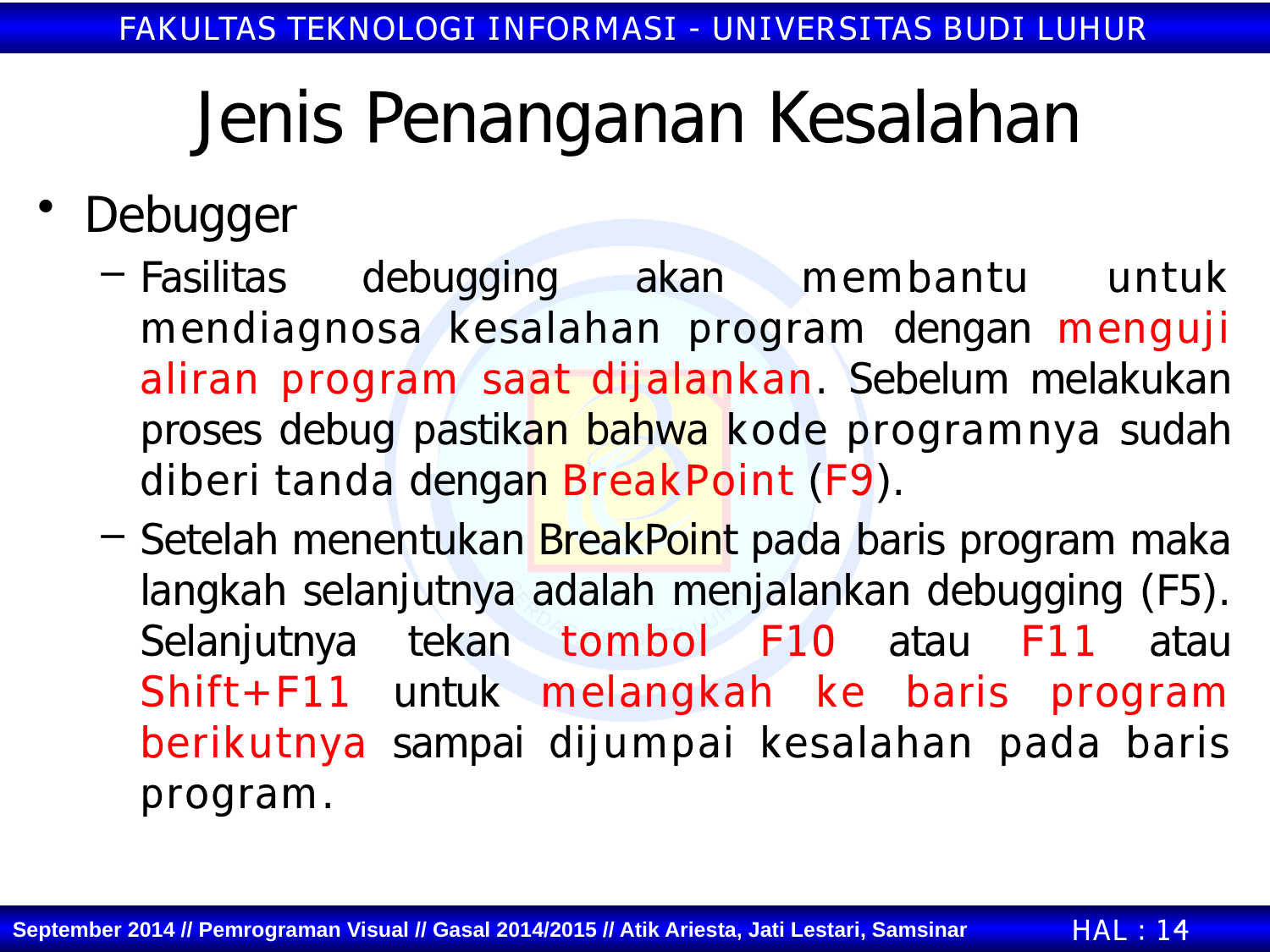

# Jenis Penanganan Kesalahan
Debugger
Fasilitas debugging akan membantu untuk mendiagnosa kesalahan program dengan menguji aliran program saat dijalankan. Sebelum melakukan proses debug pastikan bahwa kode programnya sudah diberi tanda dengan BreakPoint (F9).
Setelah menentukan BreakPoint pada baris program maka langkah selanjutnya adalah menjalankan debugging (F5). Selanjutnya tekan tombol F10 atau F11 atau Shift+F11 untuk melangkah ke baris program berikutnya sampai dijumpai kesalahan pada baris program.